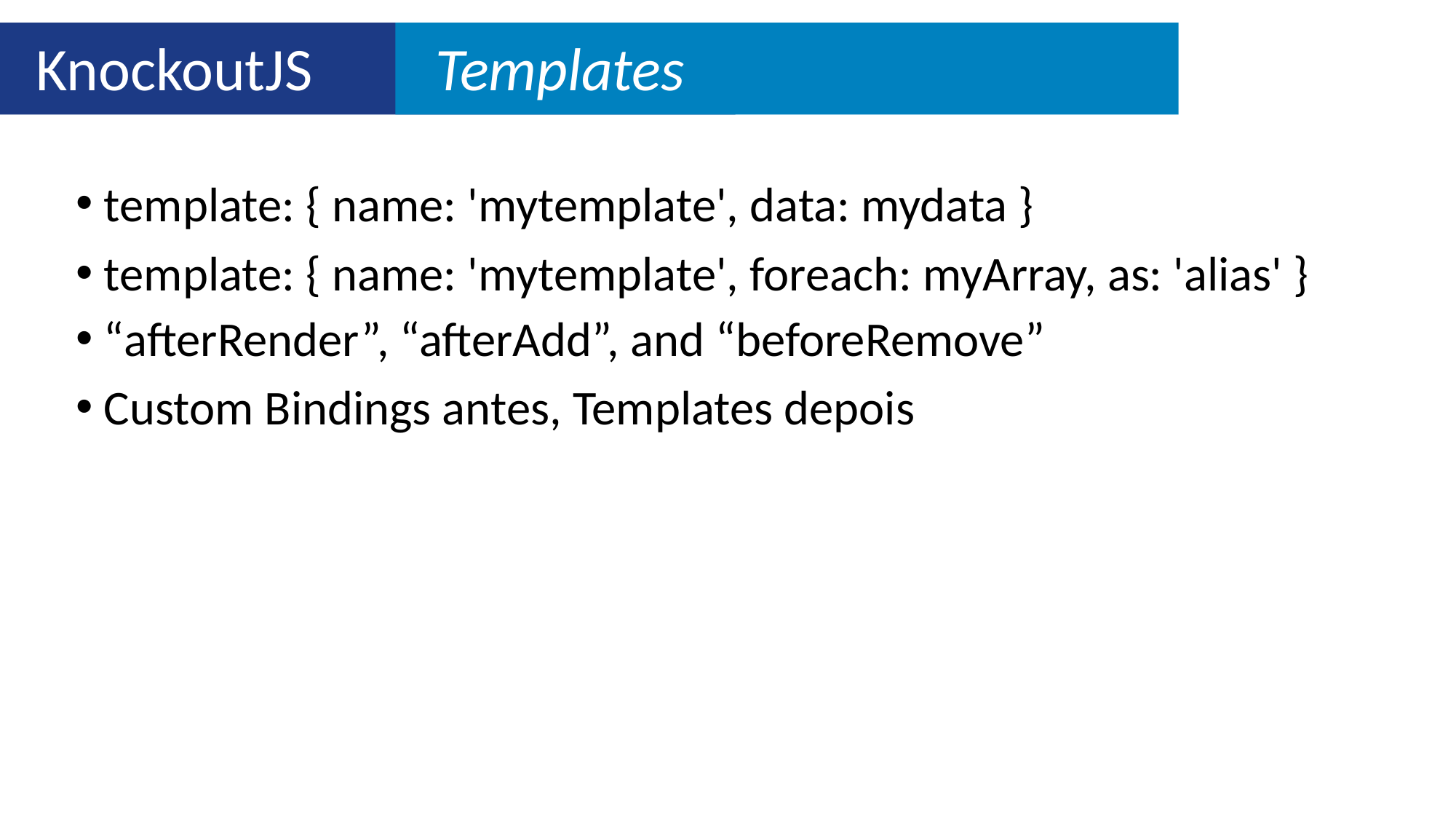

KnockoutJS         Templates
 template: { name: 'mytemplate', data: mydata }
 template: { name: 'mytemplate', foreach: myArray, as: 'alias' }
 “afterRender”, “afterAdd”, and “beforeRemove”
 Custom Bindings antes, Templates depois